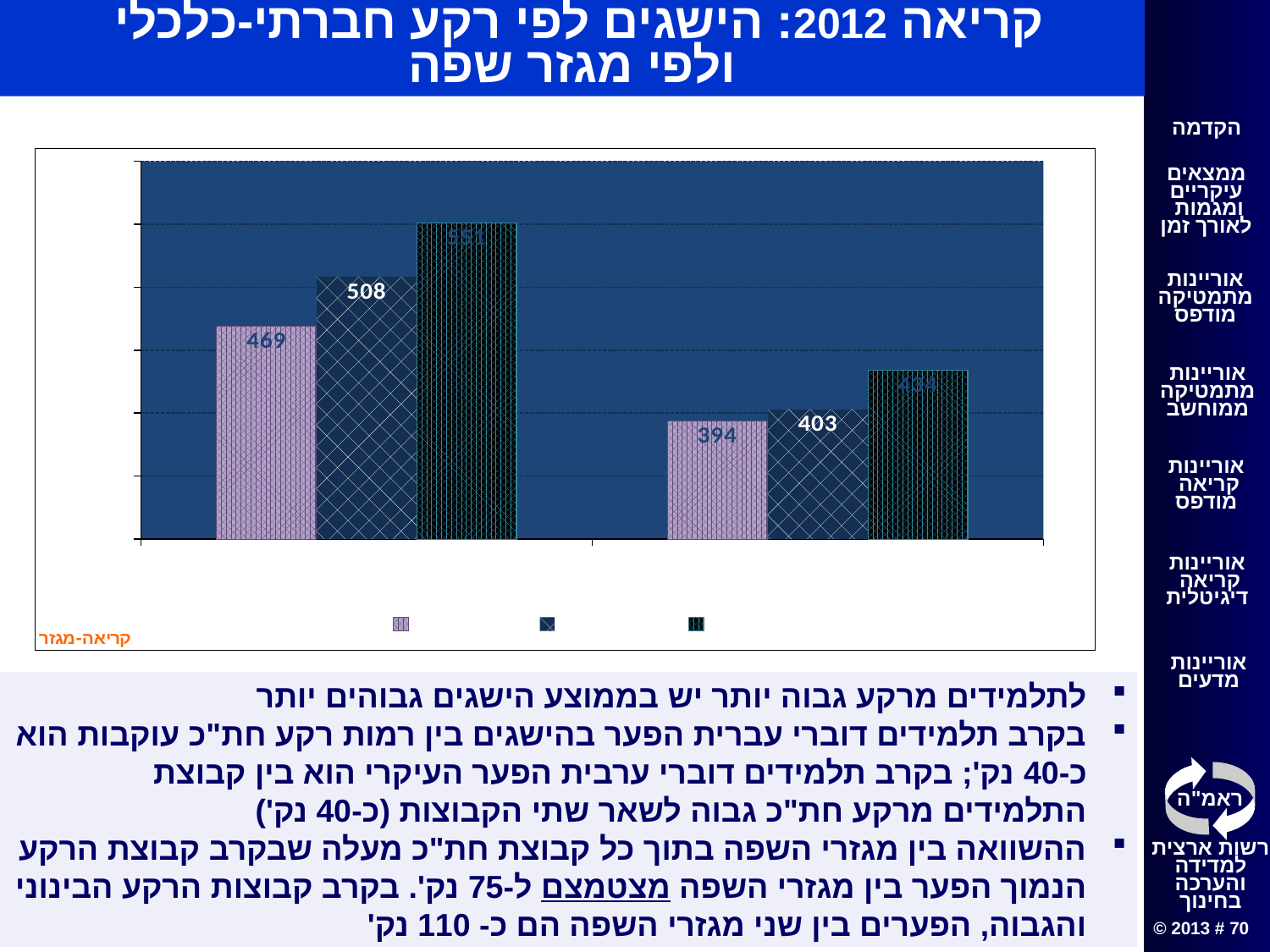

קריאה 2012: הישגים לפי רקע חברתי-כלכלי
ולפי מגזר שפה

### Chart:

| Category | נמוך  | בינוני | גבוה |
|---|---|---|---|
| דוברי עברית | 469.0 | 508.0 | 551.0 |
| דוברי ערבית | 394.0 | 403.0 | 434.0 |
לתלמידים מרקע גבוה יותר יש בממוצע הישגים גבוהים יותר
בקרב תלמידים דוברי עברית הפער בהישגים בין רמות רקע חת"כ עוקבות הוא כ-40 נק'; בקרב תלמידים דוברי ערבית הפער העיקרי הוא בין קבוצת התלמידים מרקע חת"כ גבוה לשאר שתי הקבוצות (כ-40 נק')
ההשוואה בין מגזרי השפה בתוך כל קבוצת חת"כ מעלה שבקרב קבוצת הרקע הנמוך הפער בין מגזרי השפה מצטמצם ל-75 נק'. בקרב קבוצות הרקע הבינוני והגבוה, הפערים בין שני מגזרי השפה הם כ- 110 נק'